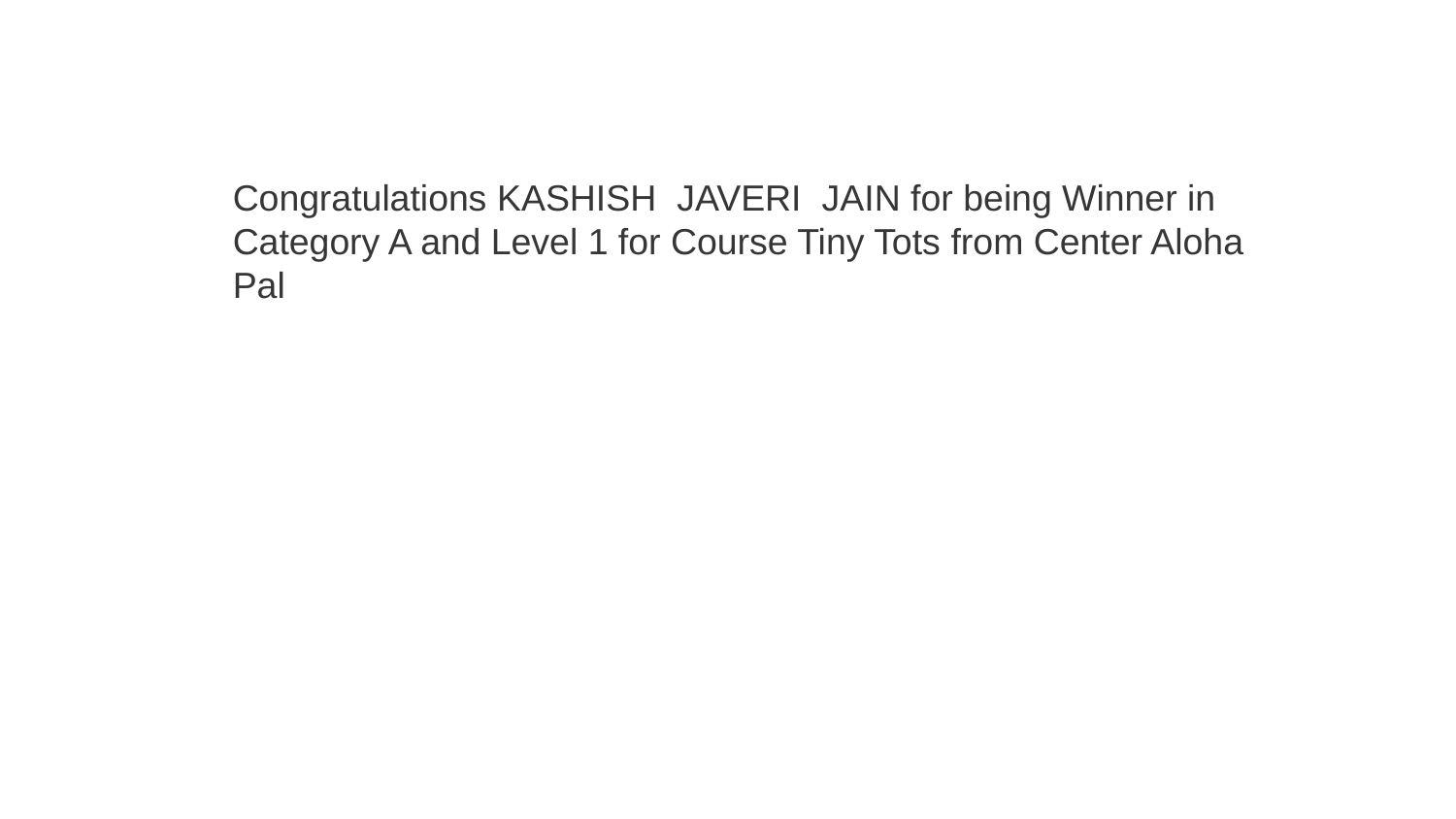

Congratulations KASHISH  JAVERI  JAIN for being Winner in Category A and Level 1 for Course Tiny Tots from Center Aloha Pal